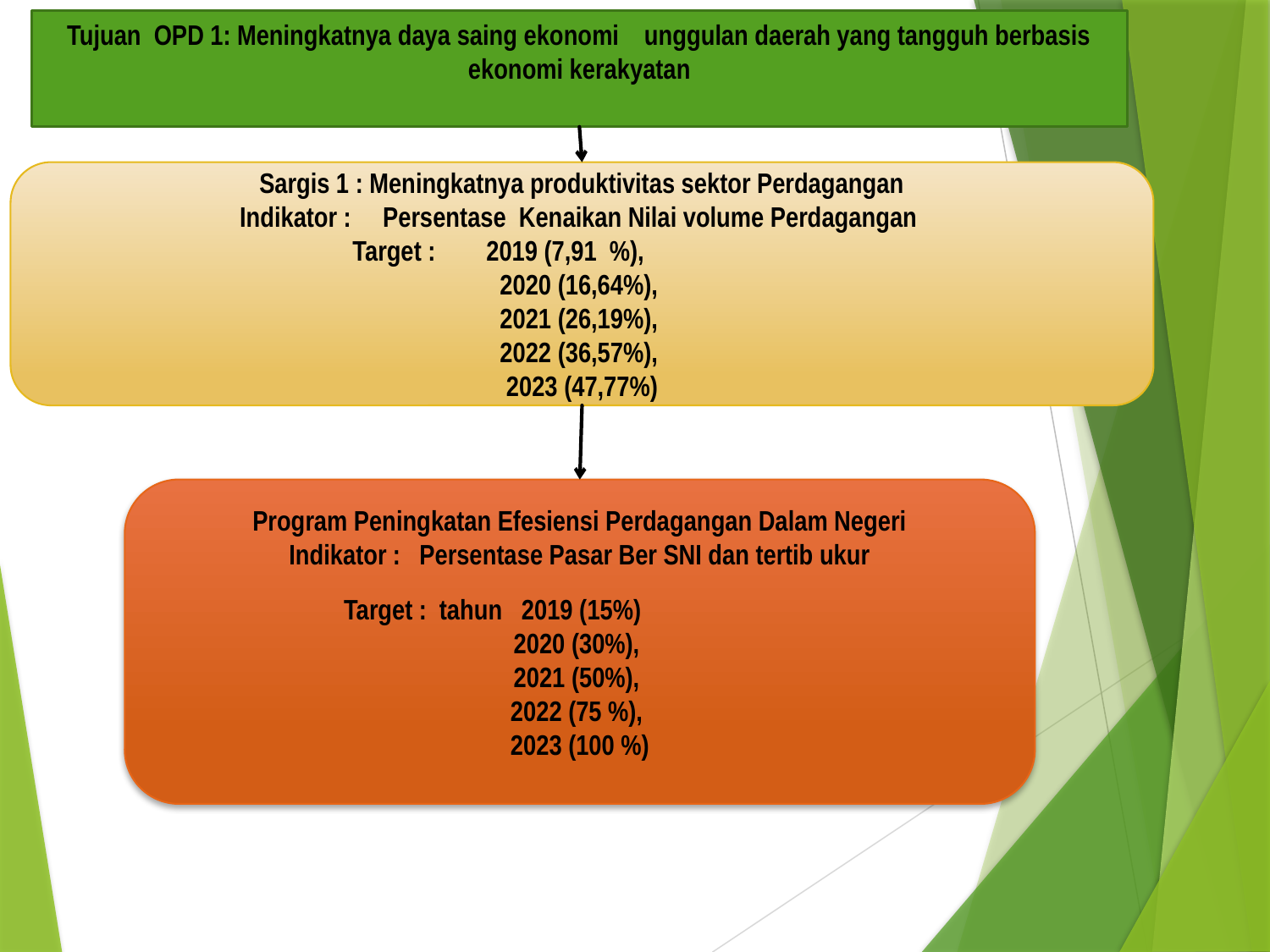

# Tujuan  OPD 1: Meningkatnya daya saing ekonomi    unggulan daerah yang tangguh berbasis ekonomi kerakyatan

Sargis 1 : Meningkatnya produktivitas sektor Perdagangan
Indikator :     Persentase  Kenaikan Nilai volume Perdagangan
Target :        2019 (7,91  %),
2020 (16,64%),
2021 (26,19%),
2022 (36,57%),
2023 (47,77%)

Program Peningkatan Efesiensi Perdagangan Dalam Negeri
Indikator :   Persentase Pasar Ber SNI dan tertib ukur

Target :  tahun   2019 (15%)
2020 (30%),
2021 (50%),
2022 (75 %),
2023 (100 %)